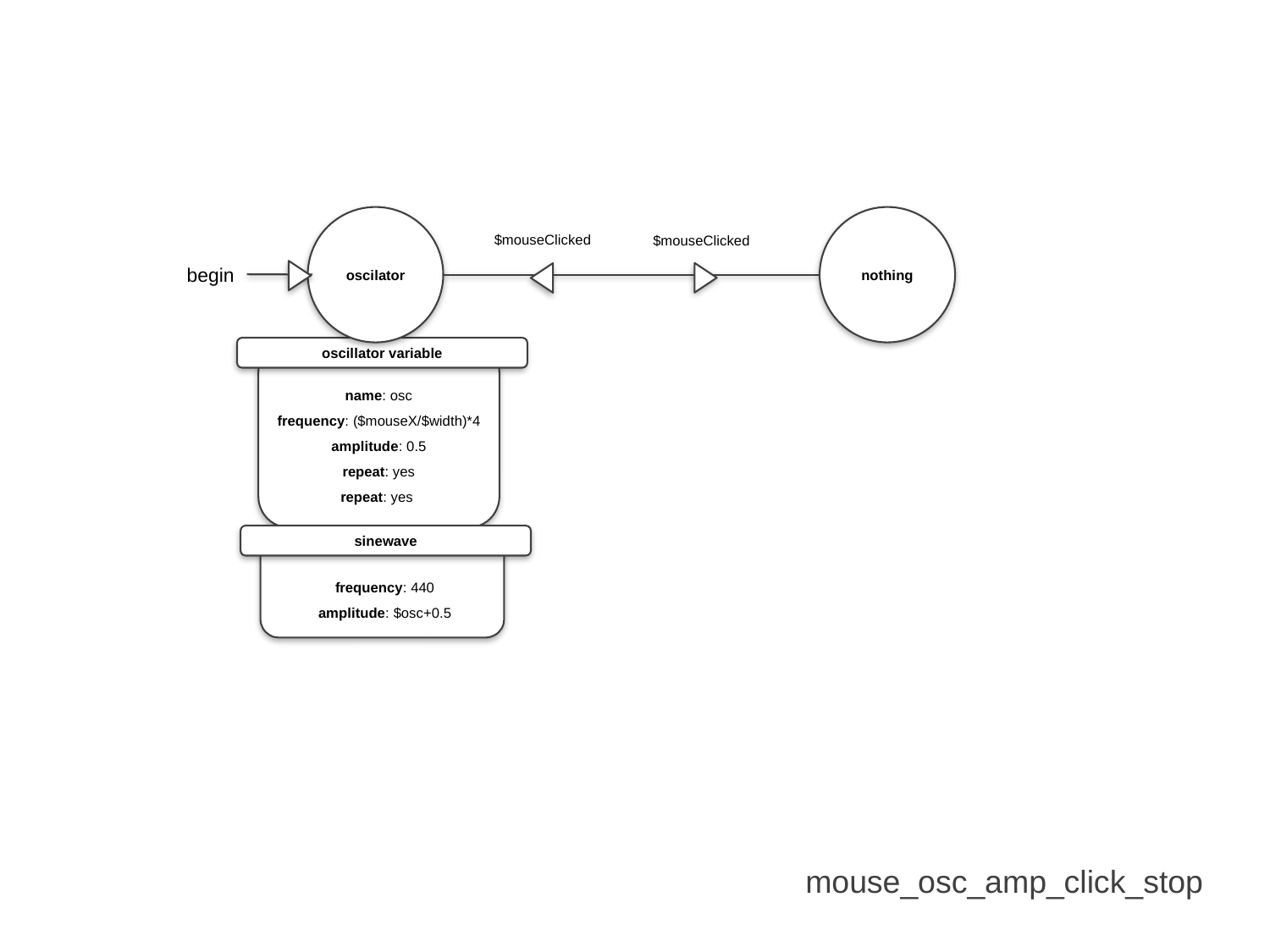

oscilator
nothing
$mouseClicked
$mouseClicked
begin

oscillator variable

name: osc
frequency: ($mouseX/$width)*4
amplitude: 0.5
repeat: yes
repeat: yes
sinewave

frequency: 440
amplitude: $osc+0.5
mouse_osc_amp_click_stop